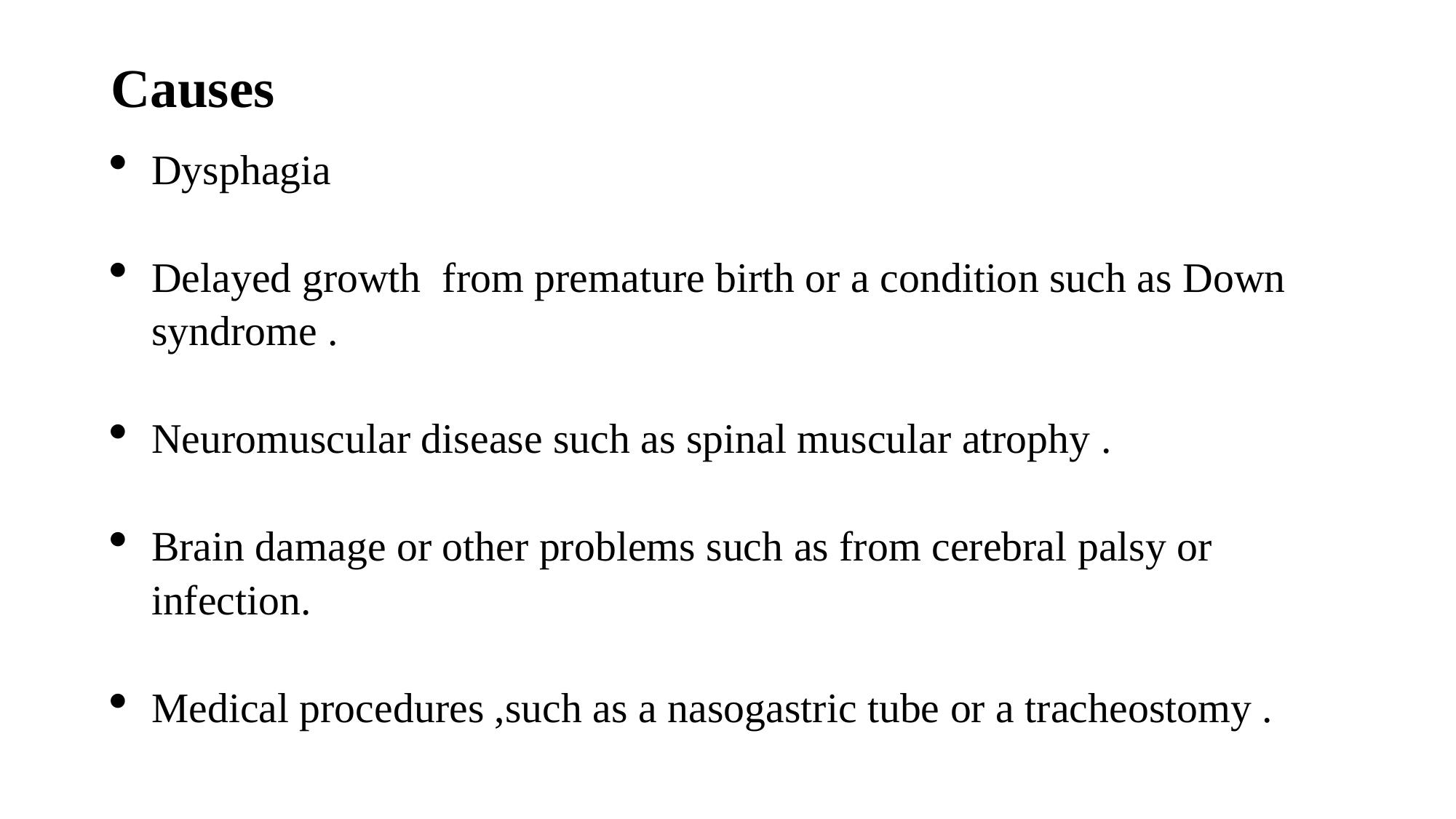

# Causes
Dysphagia

Delayed growth  from premature birth or a condition such as Down syndrome .

Neuromuscular disease such as spinal muscular atrophy .

Brain damage or other problems such as from cerebral palsy or infection.

Medical procedures ,such as a nasogastric tube or a tracheostomy .